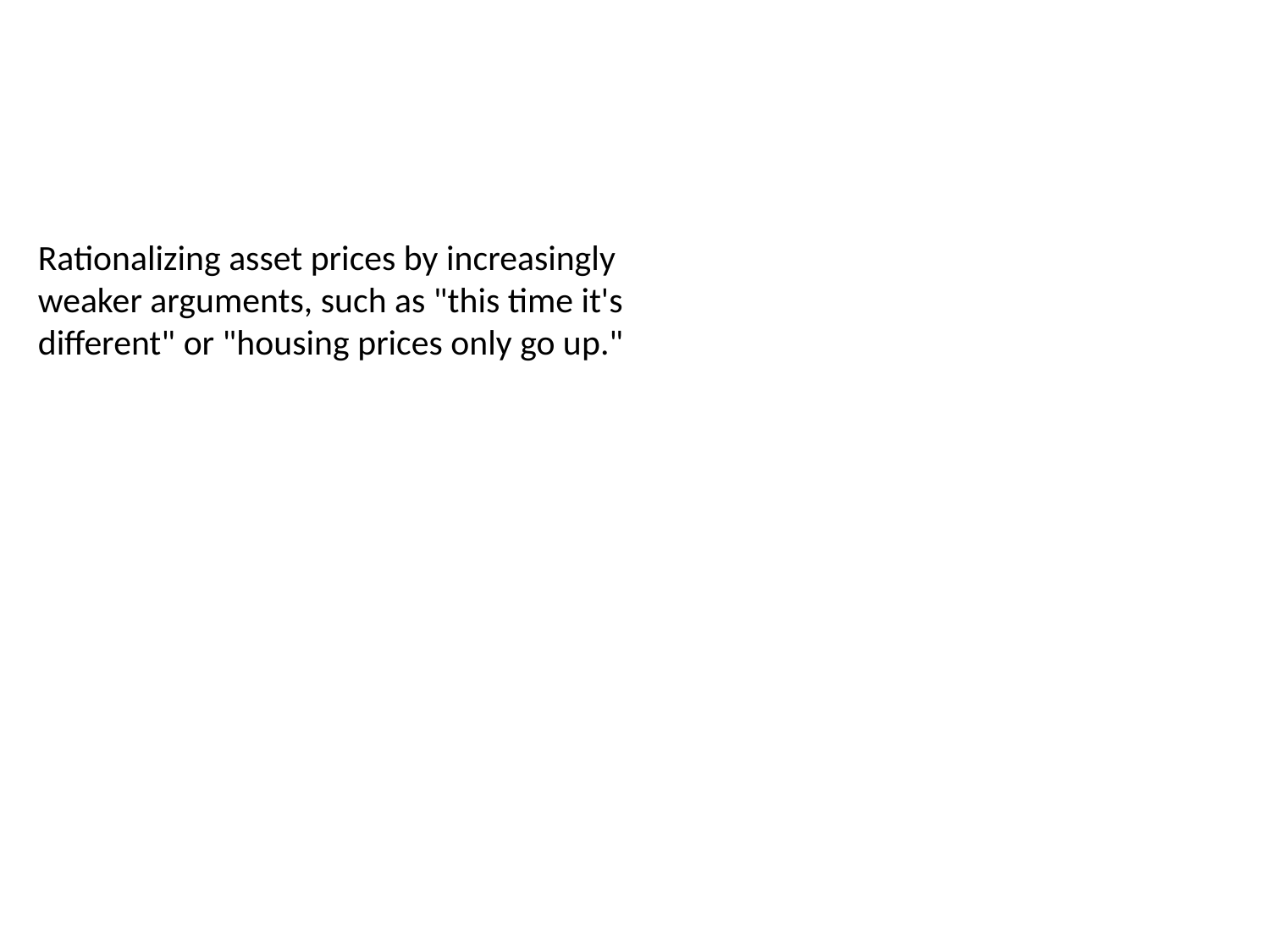

Rationalizing asset prices by increasingly weaker arguments, such as "this time it's different" or "housing prices only go up."